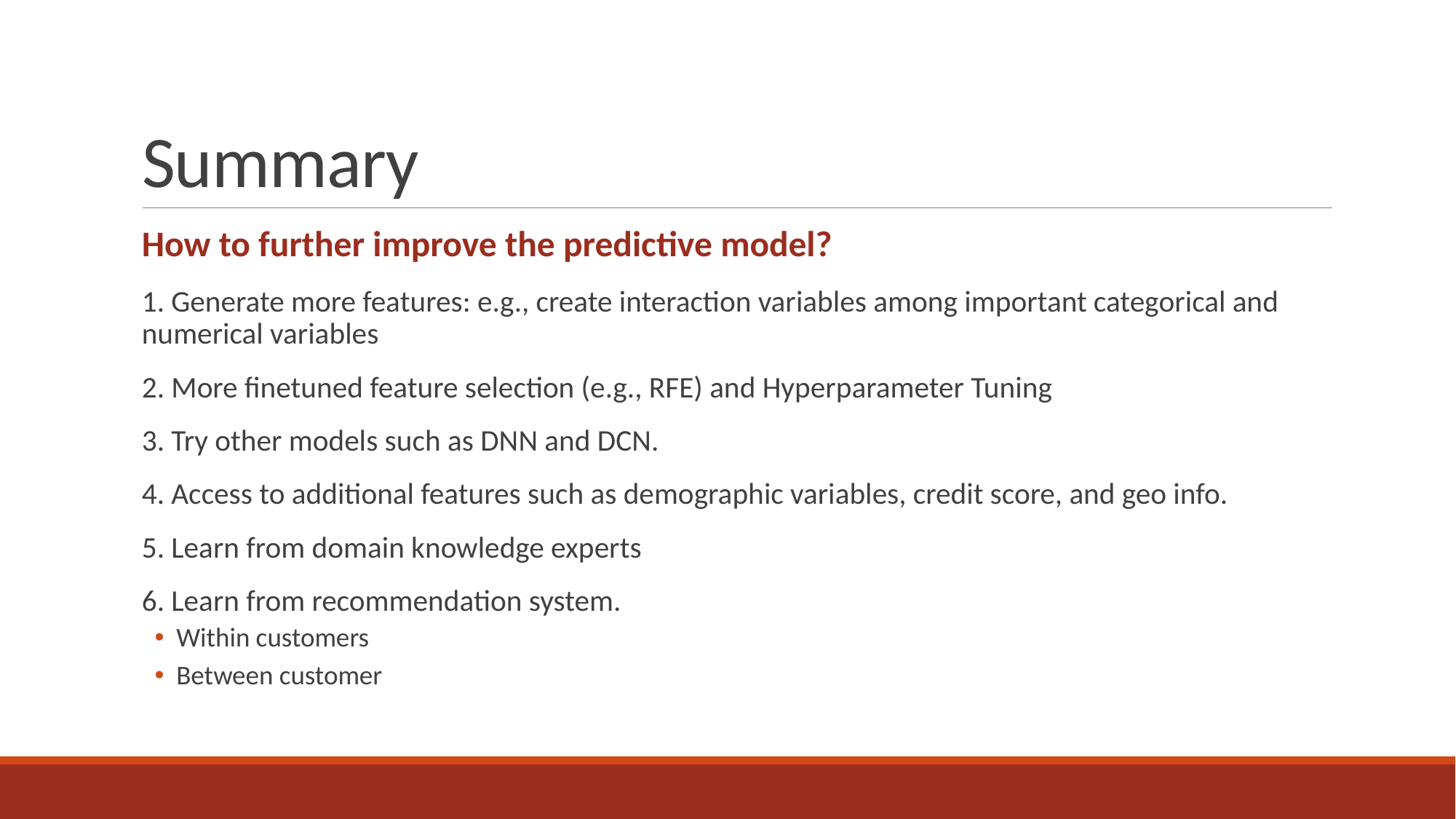

# Summary
How to further improve the predictive model?
1. Generate more features: e.g., create interaction variables among important categorical and numerical variables
2. More finetuned feature selection (e.g., RFE) and Hyperparameter Tuning
3. Try other models such as DNN and DCN.
4. Access to additional features such as demographic variables, credit score, and geo info.
5. Learn from domain knowledge experts
6. Learn from recommendation system.
Within customers
Between customer